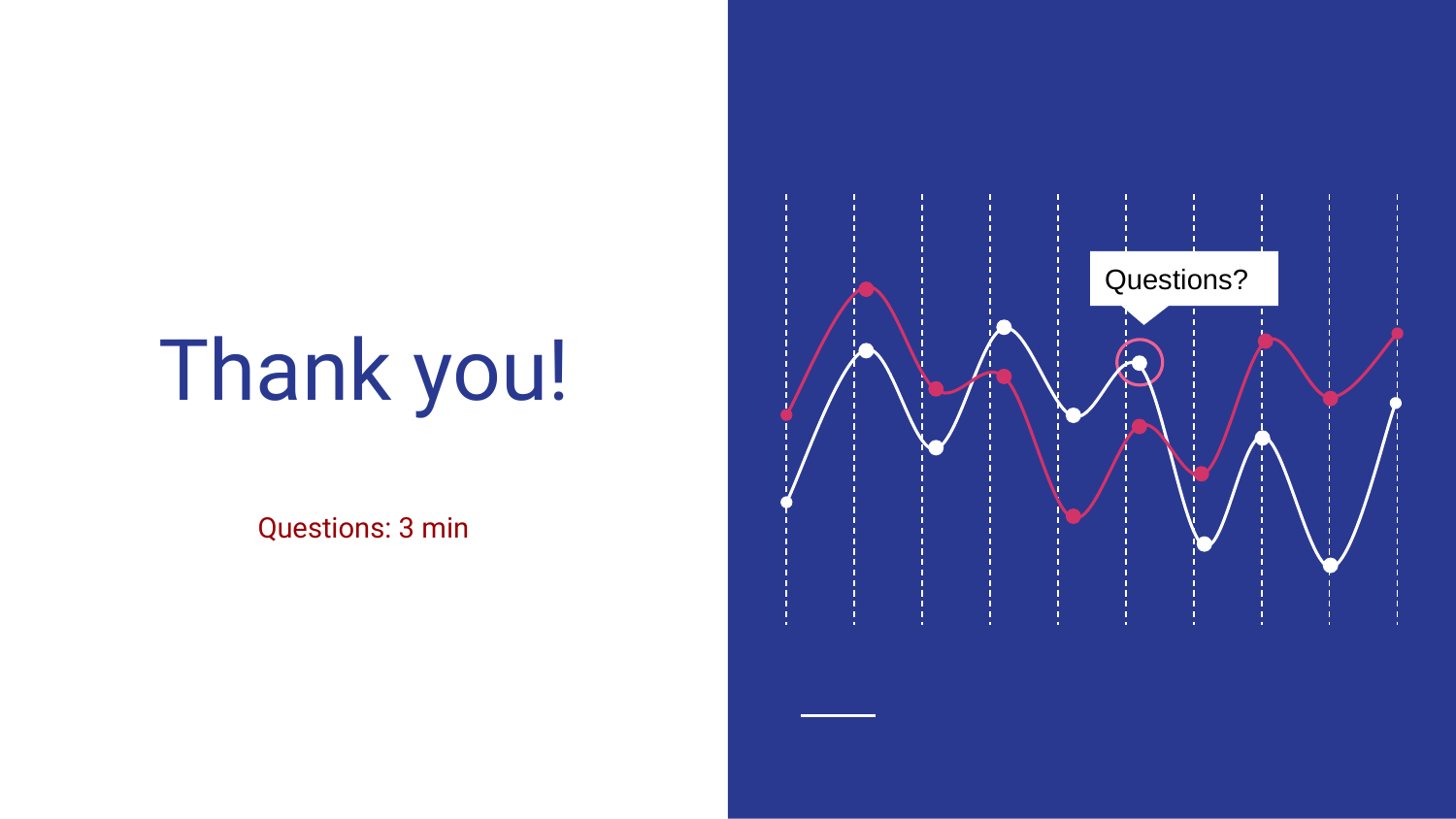

# Thank you!
Questions?

Questions: 3 min